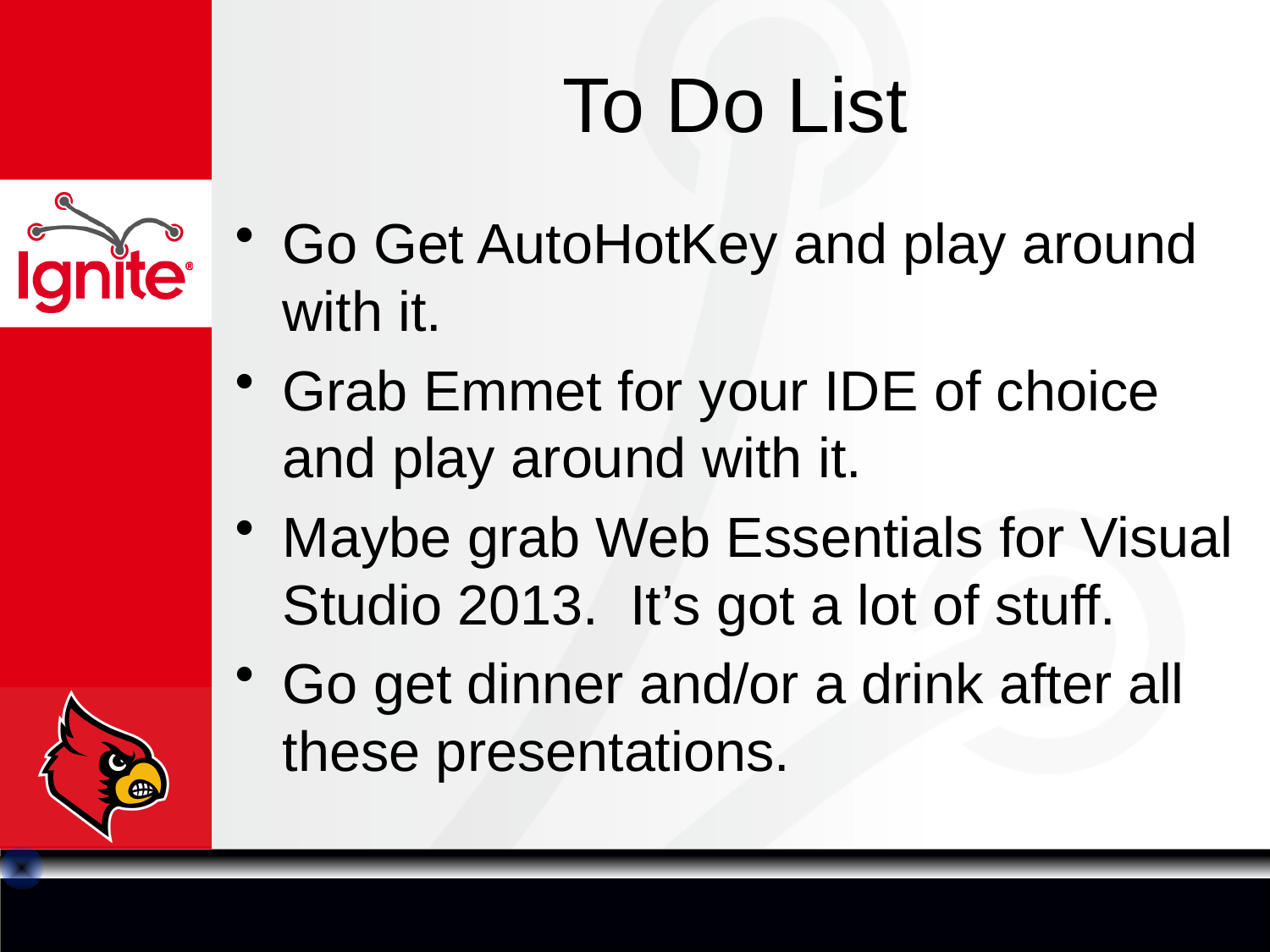

# To Do List
Go Get AutoHotKey and play around with it.
Grab Emmet for your IDE of choice and play around with it.
Maybe grab Web Essentials for Visual Studio 2013.  It’s got a lot of stuff.
Go get dinner and/or a drink after all these presentations.